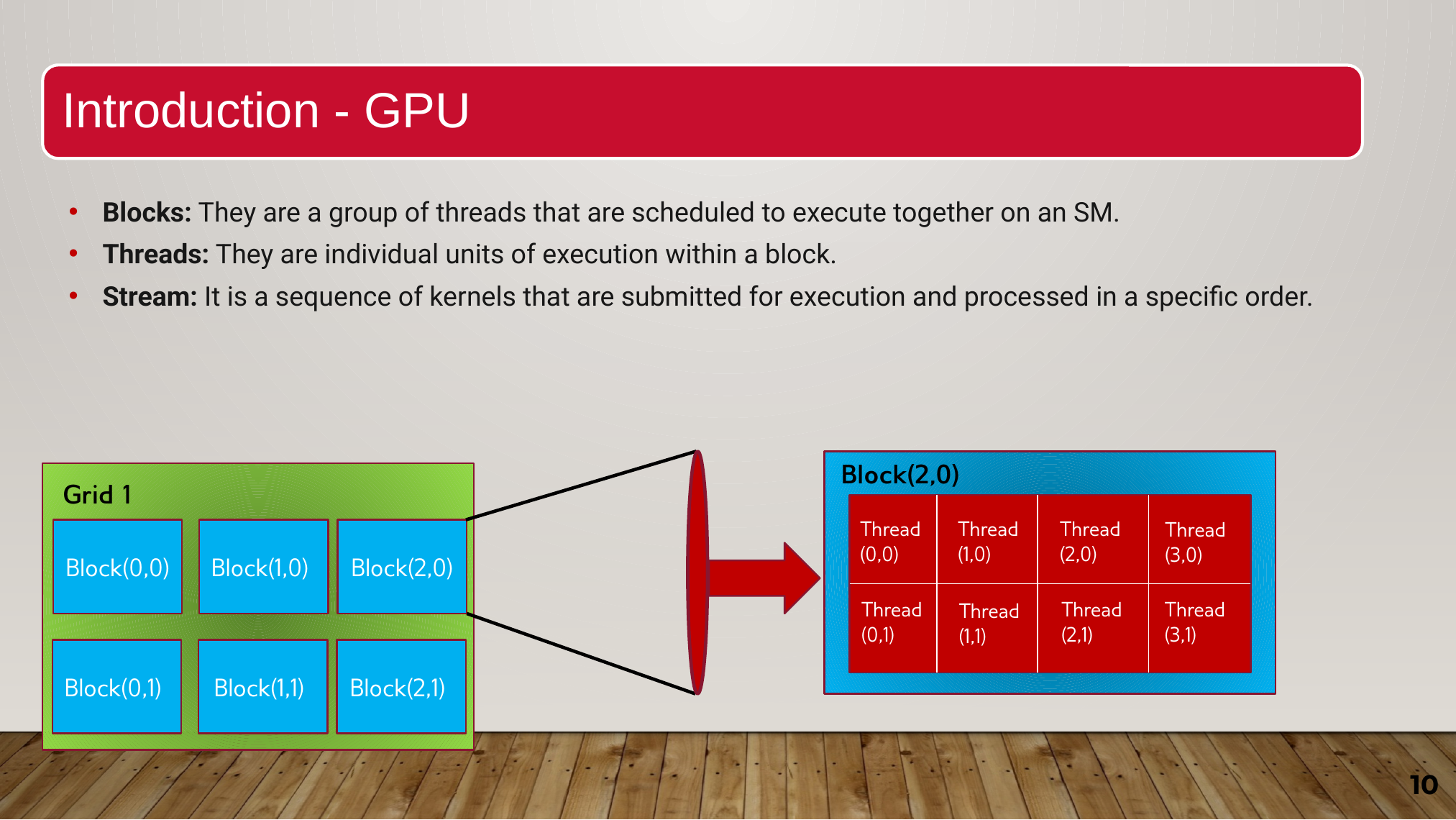

Introduction - GPU
Blocks: They are a group of threads that are scheduled to execute together on an SM.
Threads: They are individual units of execution within a block.
Stream: It is a sequence of kernels that are submitted for execution and processed in a specific order.

Block(2,0)

Grid 1

Thread (0,0)
Thread (1,0)
Thread (2,0)
Thread (3,0)
Block(0,0)
Block(1,0)
Block(2,0)

Thread (0,1)
Thread (2,1)
Thread (3,1)
Thread (1,1)
Block(0,1)
Block(1,1)
Block(2,1)
10